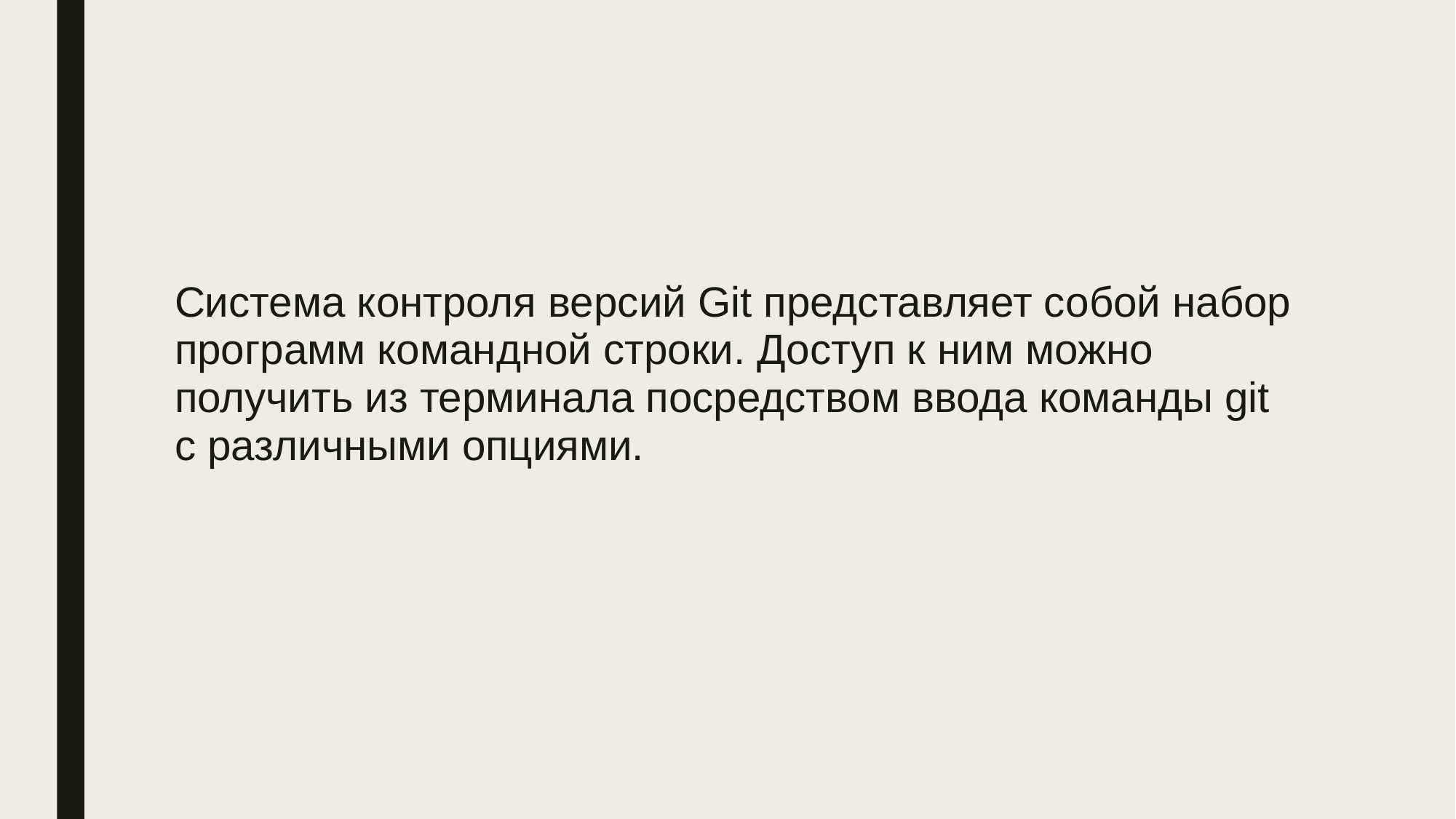

#
Система контроля версий Git представляет собой набор программ командной строки. Доступ к ним можно получить из терминала посредством ввода команды git с различными опциями.